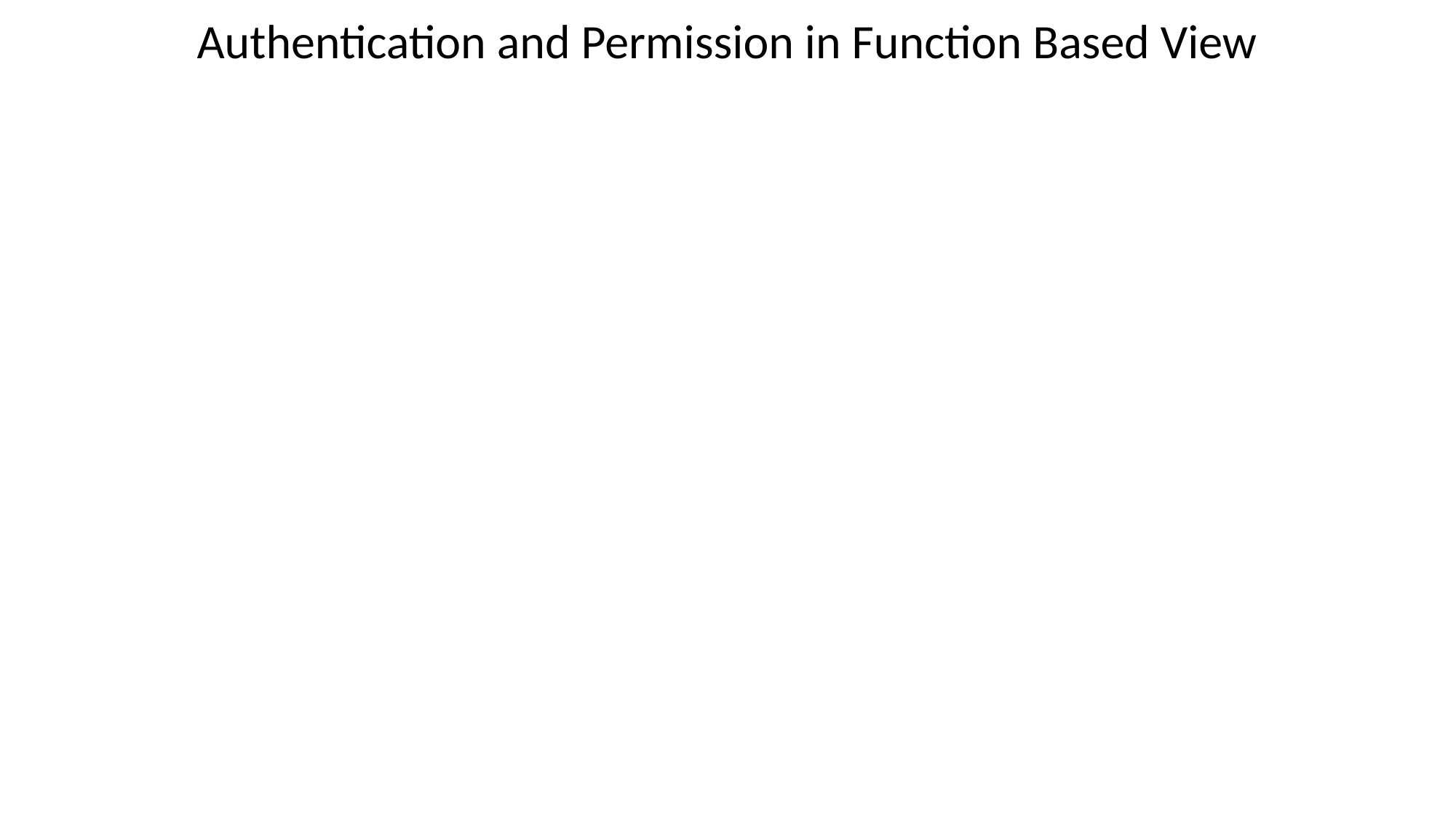

# Authentication and Permission in Function Based View